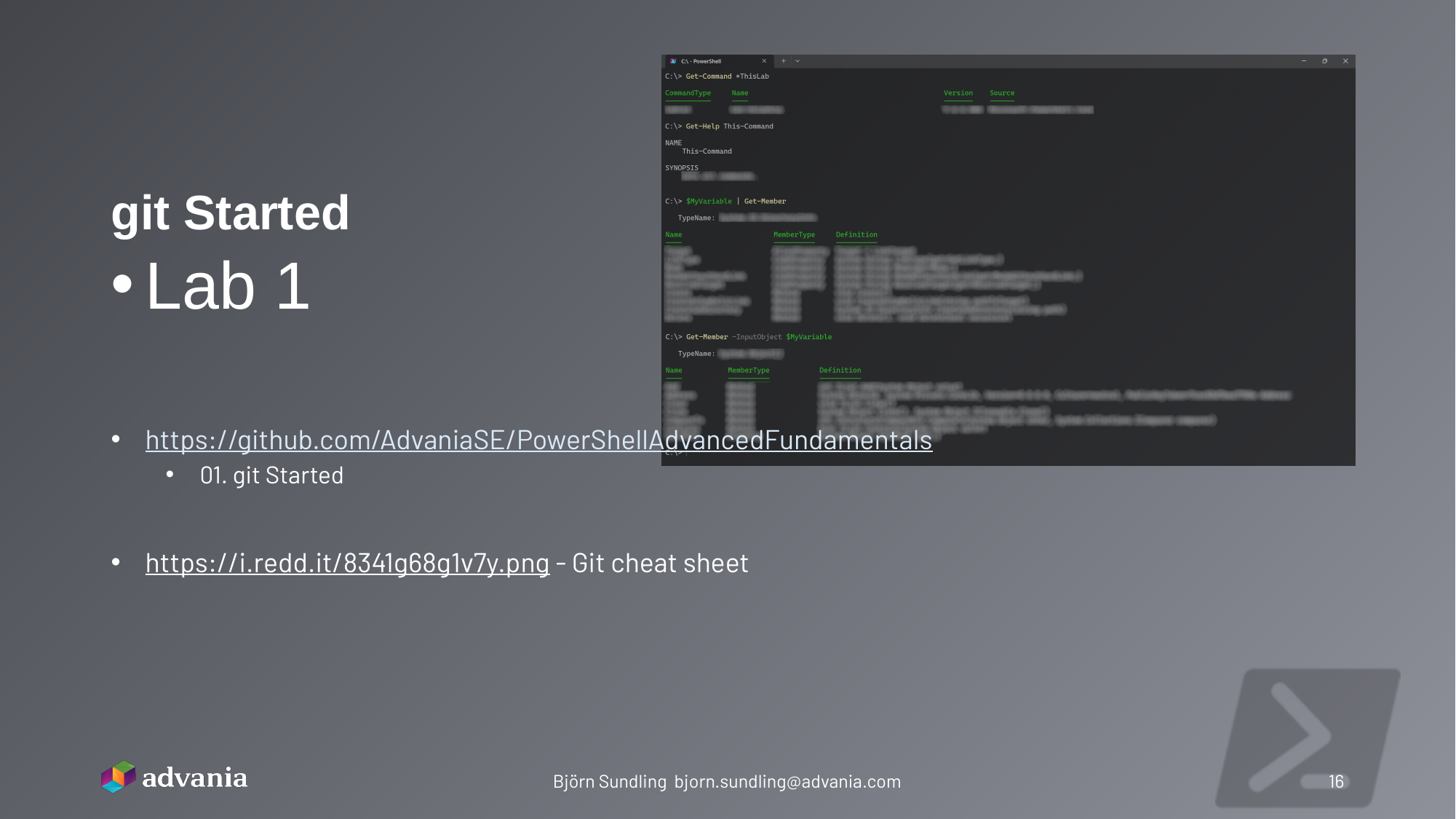

# git Started
Lab 1

https://github.com/AdvaniaSE/PowerShellAdvancedFundamentals
01. git Started

https://i.redd.it/8341g68g1v7y.png - Git cheat sheet

Björn Sundling  bjorn.sundling@advania.com
16